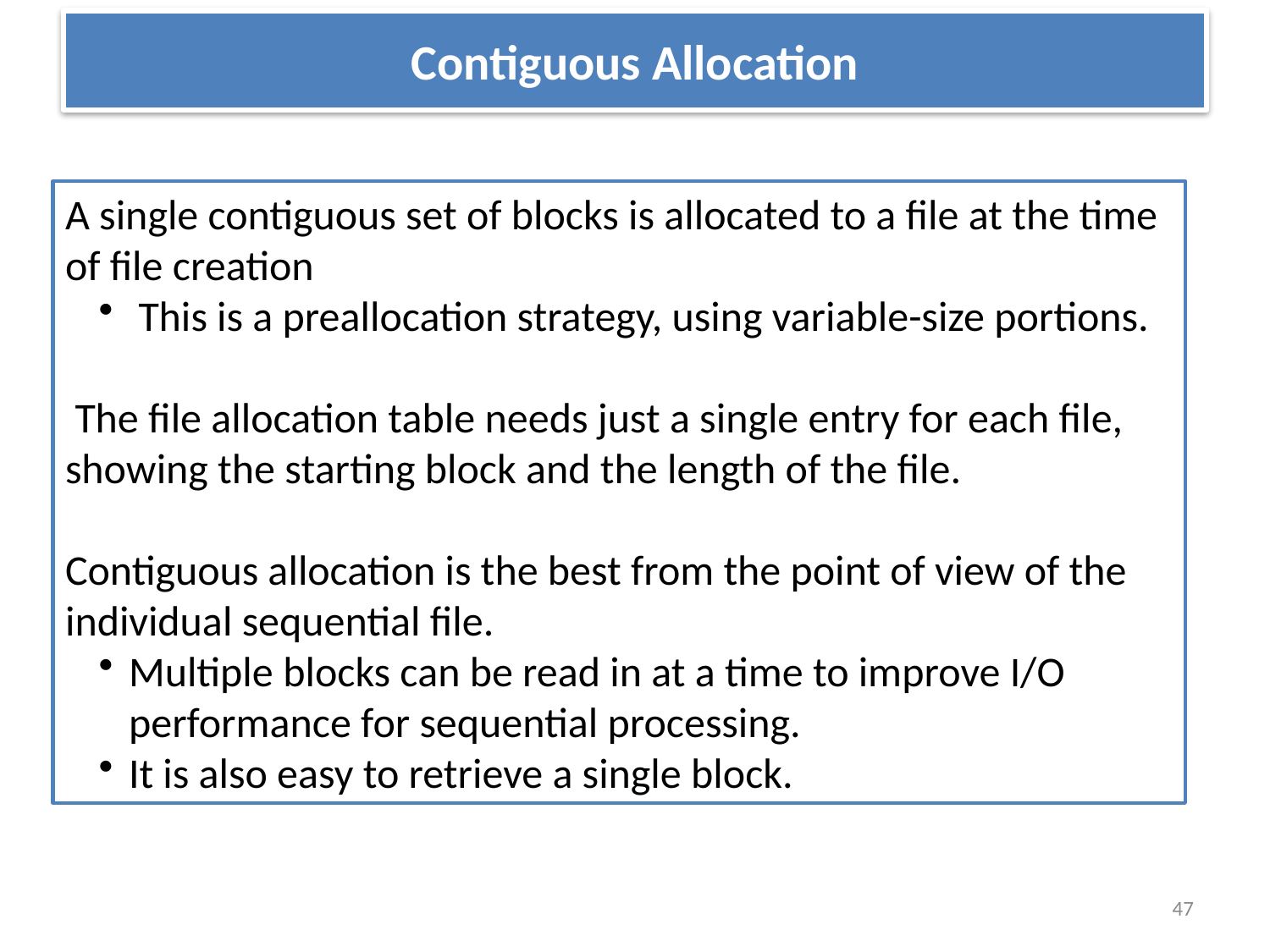

# Contiguous Allocation
A single contiguous set of blocks is allocated to a file at the time of file creation
 This is a preallocation strategy, using variable-size portions.

 The file allocation table needs just a single entry for each file, showing the starting block and the length of the file.

Contiguous allocation is the best from the point of view of the individual sequential file.
Multiple blocks can be read in at a time to improve I/O performance for sequential processing.
It is also easy to retrieve a single block.
47